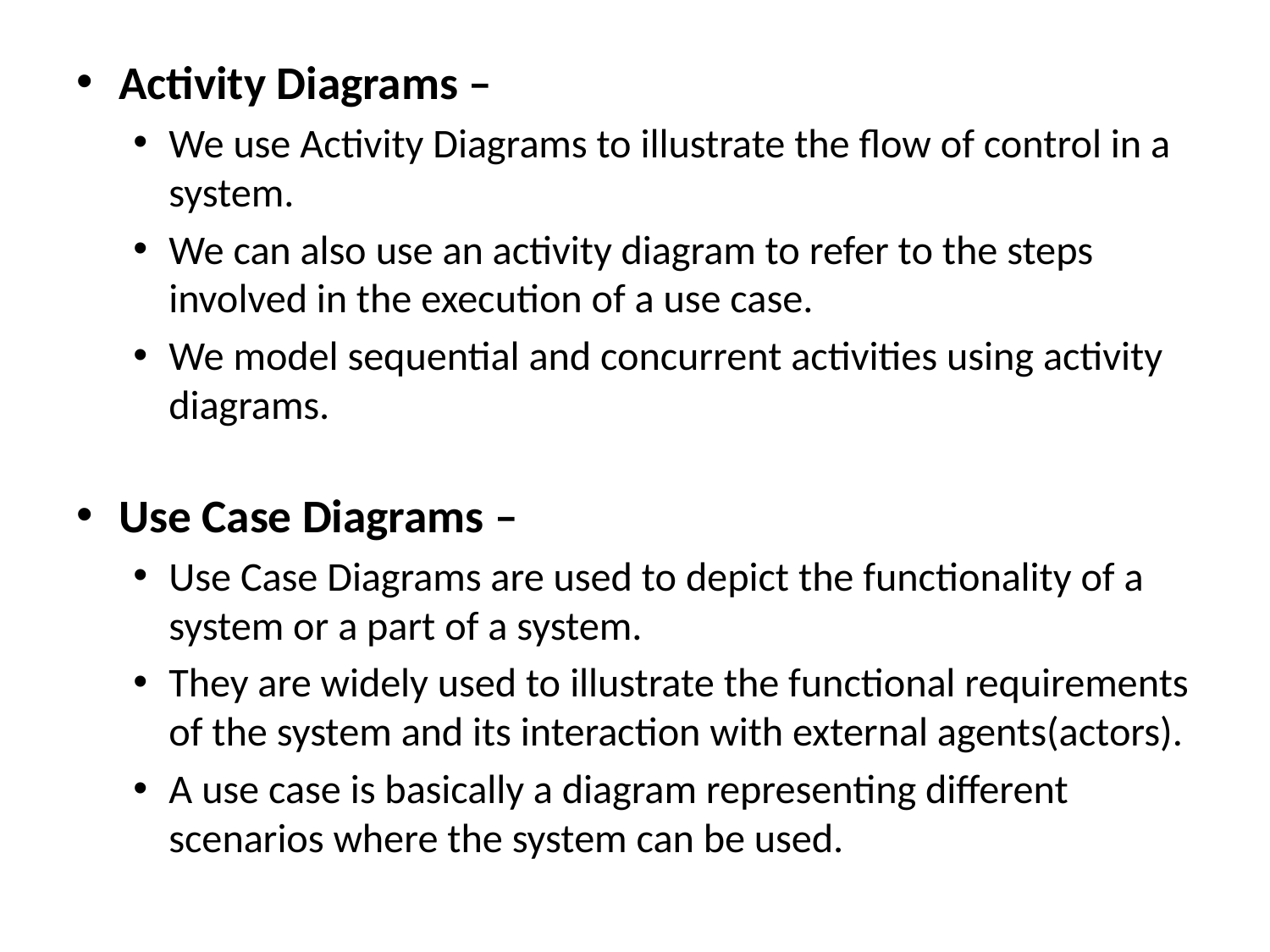

Activity Diagrams –
We use Activity Diagrams to illustrate the flow of control in a system.
We can also use an activity diagram to refer to the steps involved in the execution of a use case.
We model sequential and concurrent activities using activity diagrams.
Use Case Diagrams –
Use Case Diagrams are used to depict the functionality of a system or a part of a system.
They are widely used to illustrate the functional requirements of the system and its interaction with external agents(actors).
A use case is basically a diagram representing different scenarios where the system can be used.